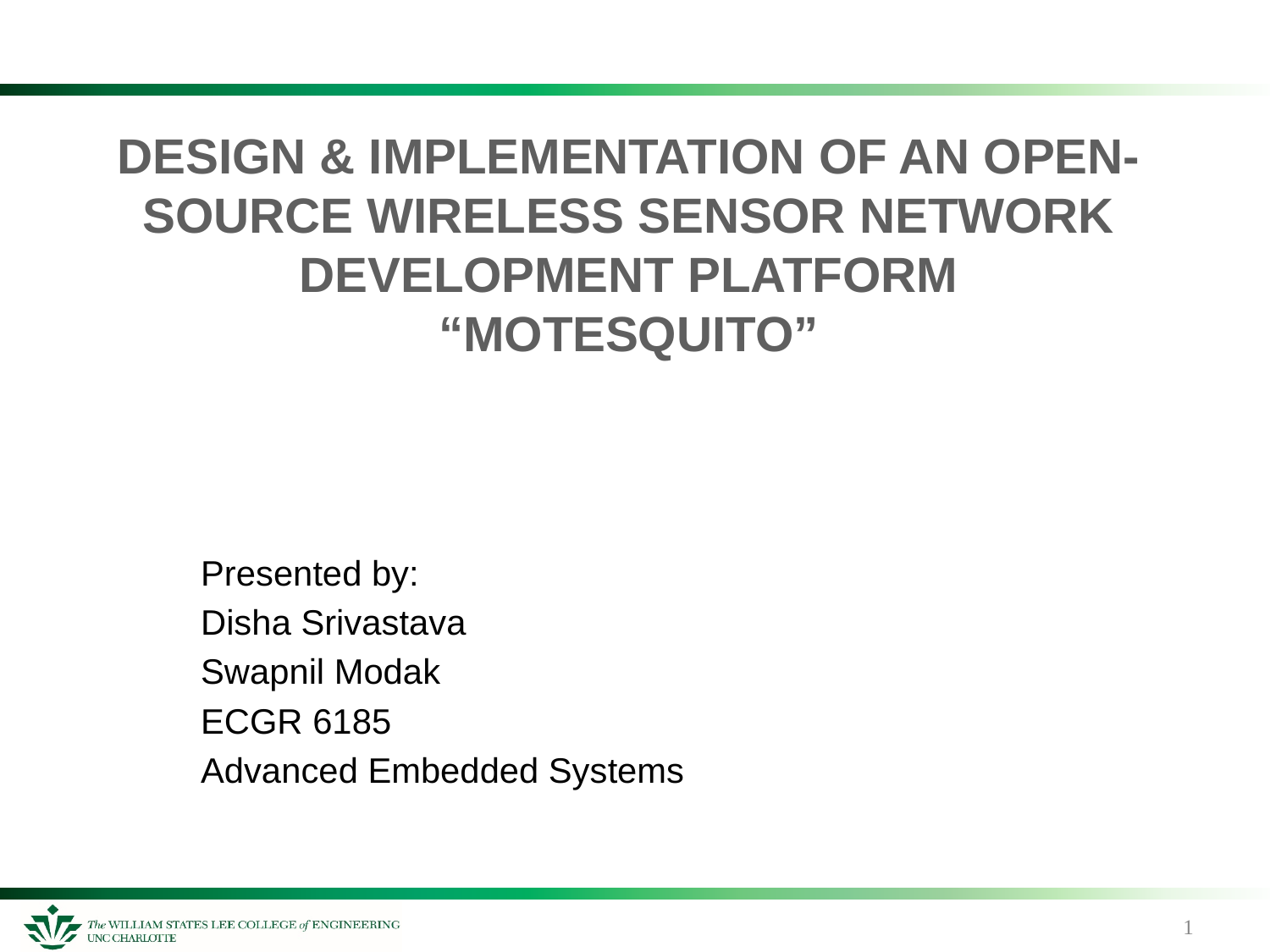

# DESIGN & IMPLEMENTATION OF AN OPEN-SOURCE WIRELESS SENSOR NETWORK DEVELOPMENT PLATFORM “MOTESQUITO”
Presented by:
Disha Srivastava
Swapnil Modak
ECGR 6185
Advanced Embedded Systems
1